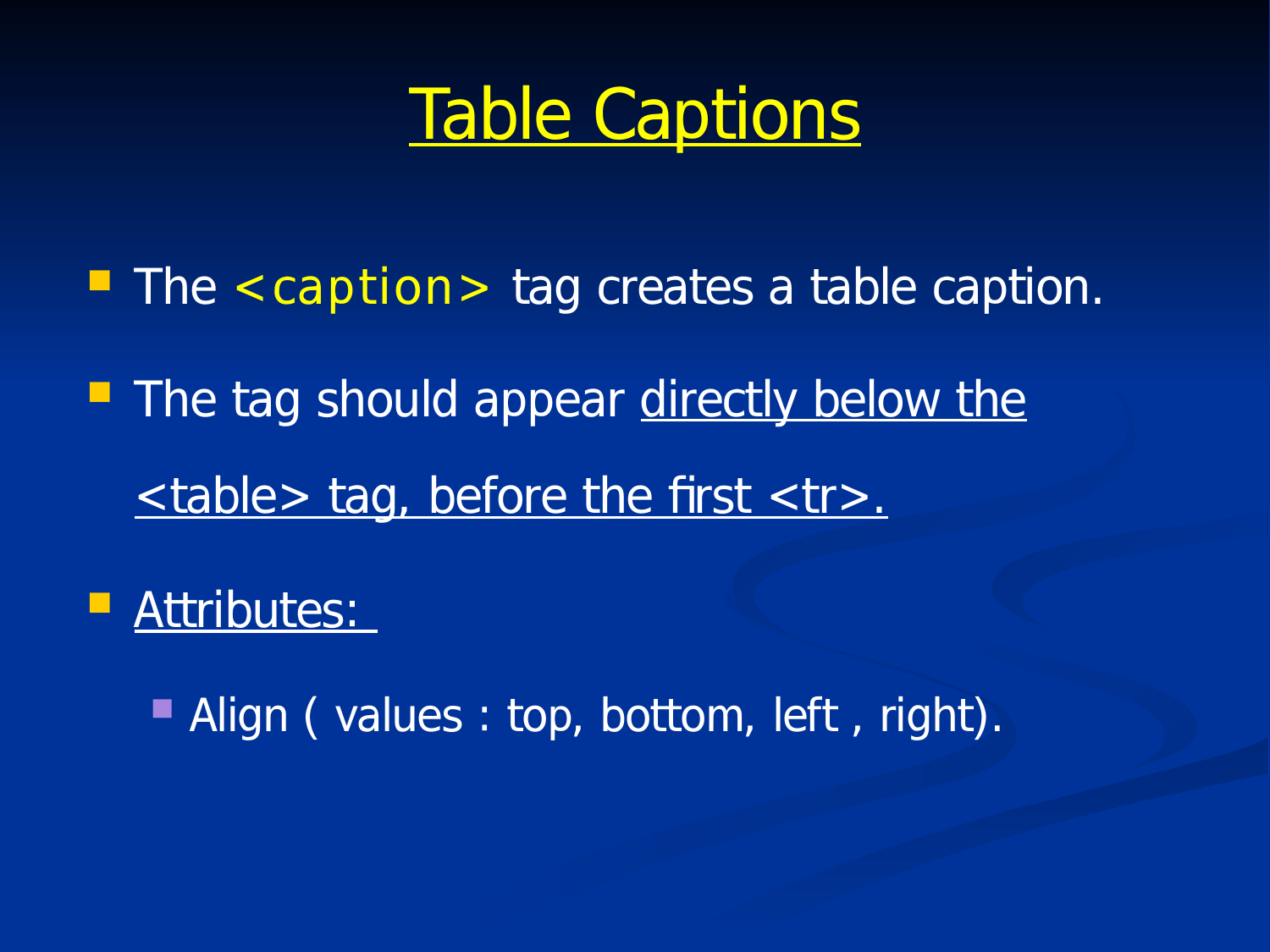

# Table Captions
The <caption> tag creates a table caption.
The tag should appear directly below the <table> tag, before the first <tr>.
Attributes:
Align ( values : top, bottom, left , right).